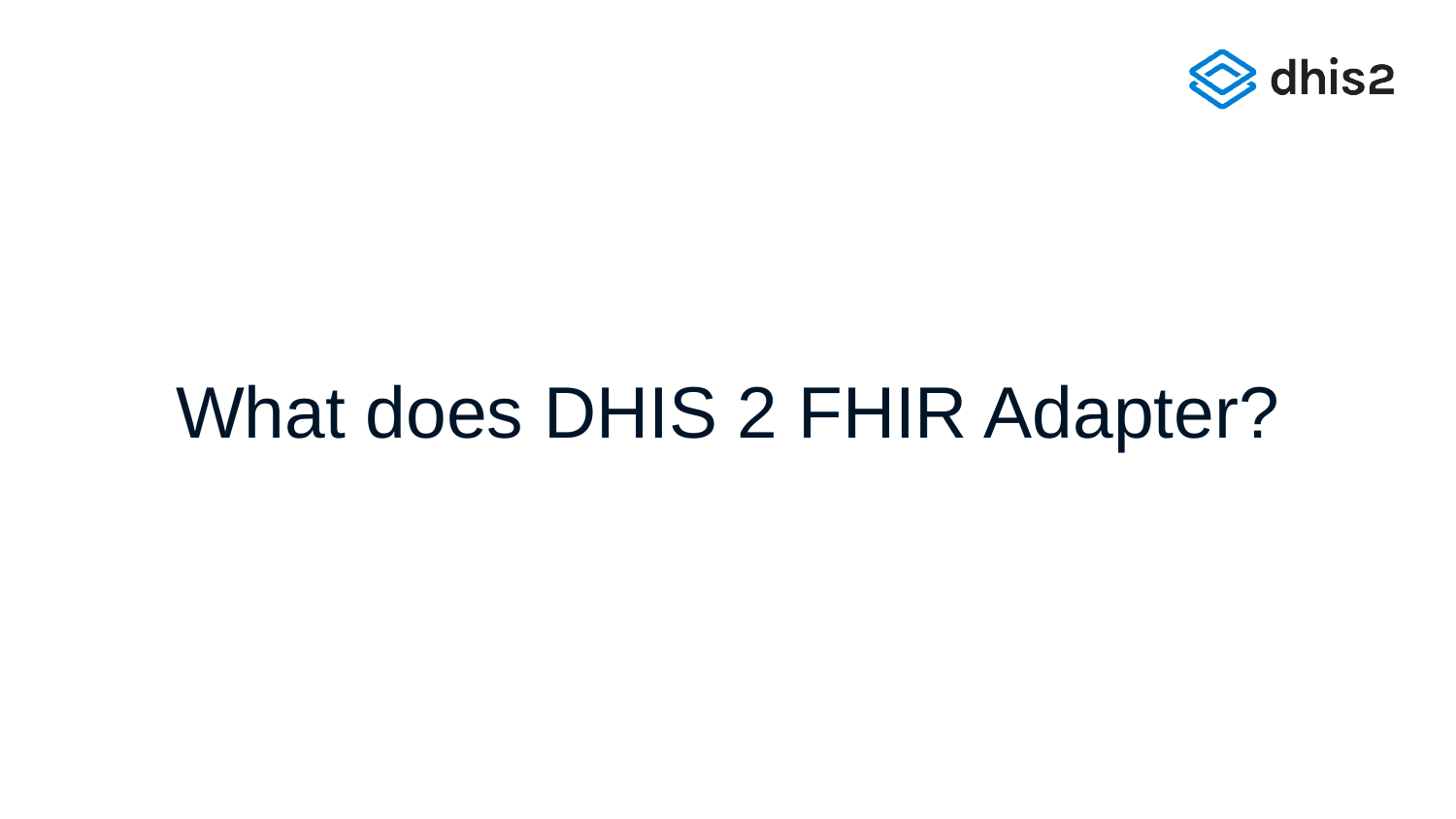

# What does DHIS 2 FHIR Adapter?